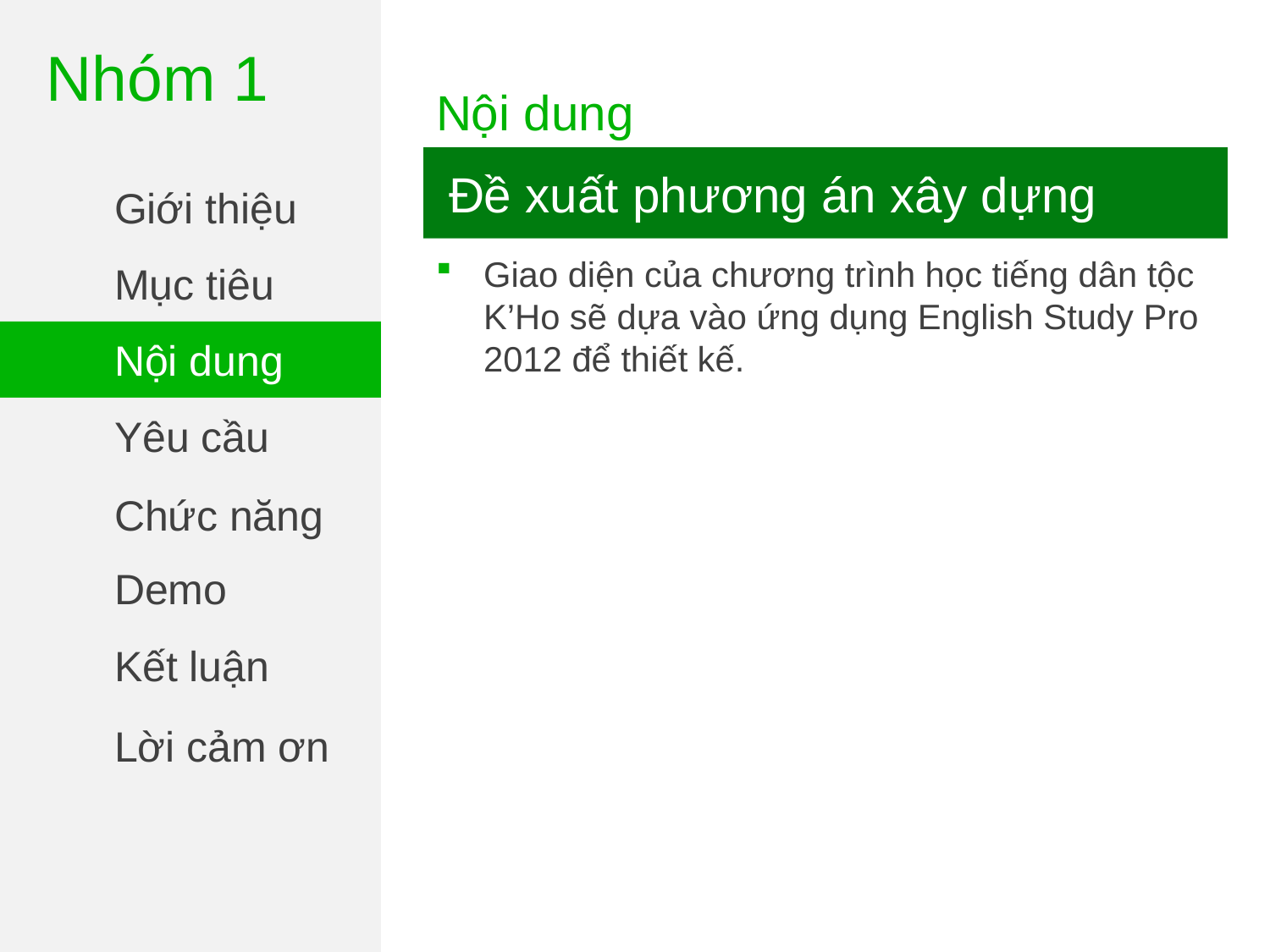

Nhóm 1
Nội dung
Đề xuất phương án xây dựng
Giới thiệu
Mục tiêu
Giao diện của chương trình học tiếng dân tộc K’Ho sẽ dựa vào ứng dụng English Study Pro 2012 để thiết kế.
Nội dung
Yêu cầu
Chức năng
Demo
Kết luận
Lời cảm ơn